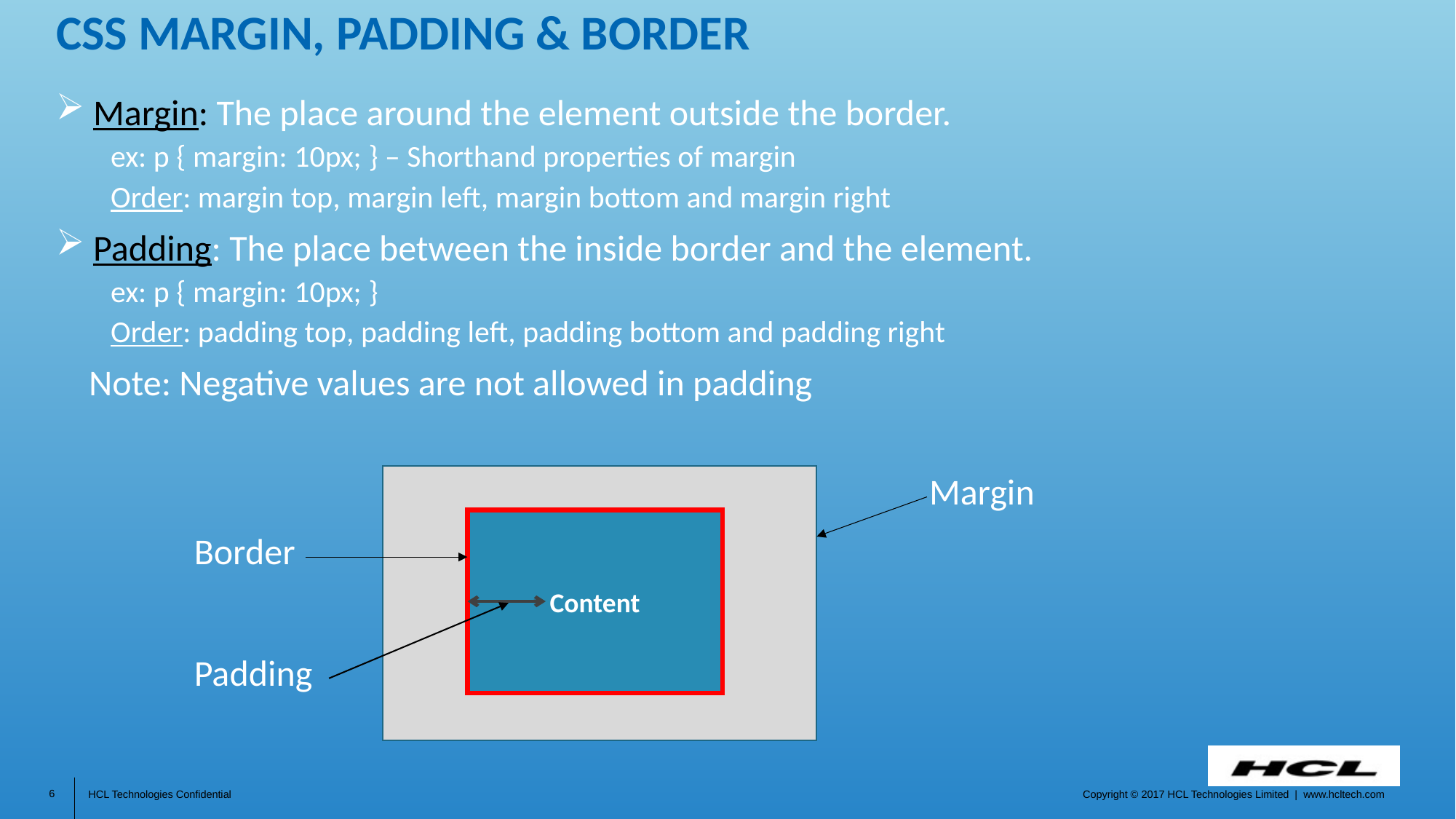

# CSS Margin, padding & Border
 Margin: The place around the element outside the border.
ex: p { margin: 10px; } – Shorthand properties of margin
Order: margin top, margin left, margin bottom and margin right
 Padding: The place between the inside border and the element.
ex: p { margin: 10px; }
Order: padding top, padding left, padding bottom and padding right
    Note: Negative values are not allowed in padding

								Margin
 	   Border

	   Padding

Content